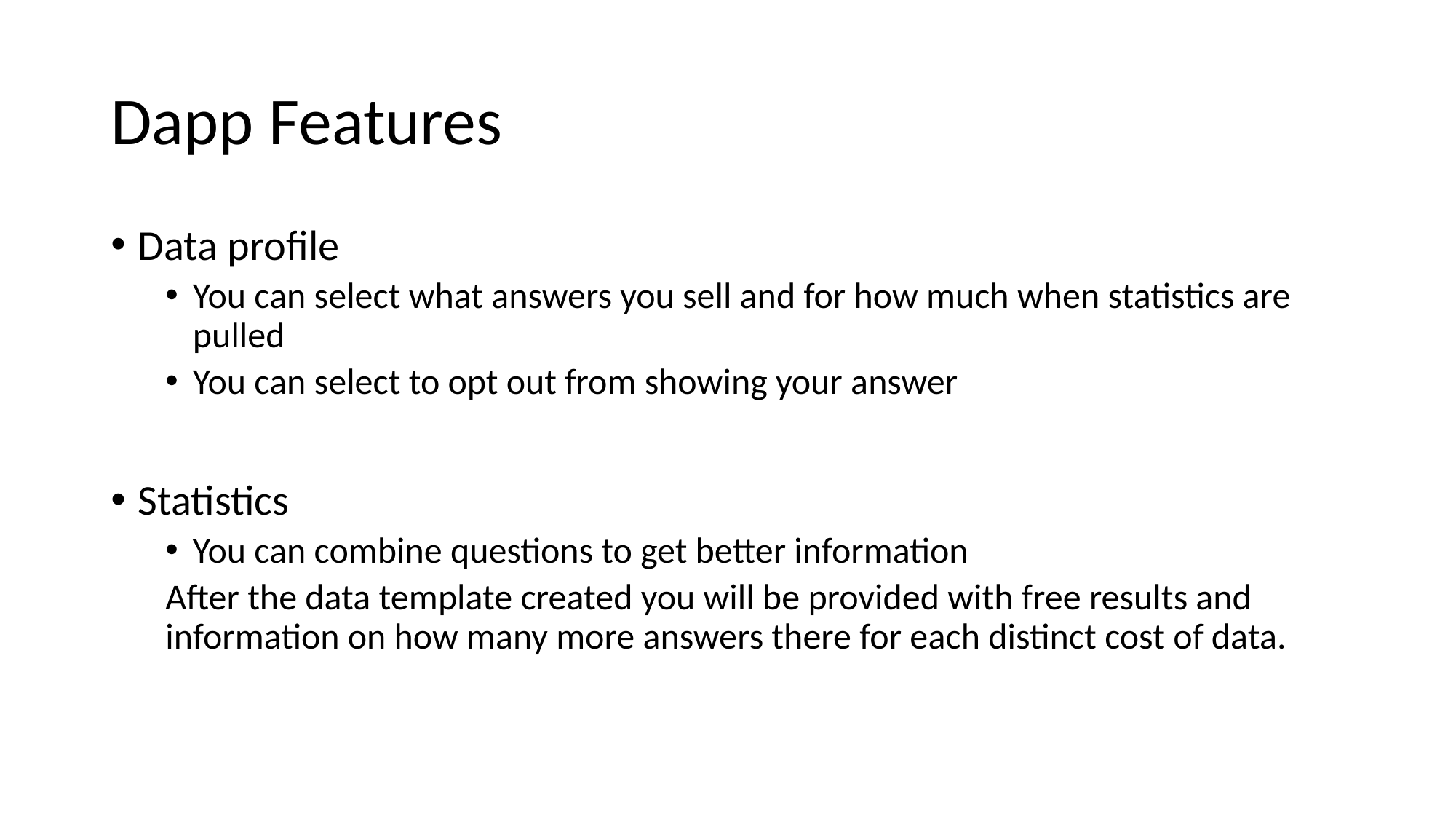

# Dapp Features
Data profile
You can select what answers you sell and for how much when statistics are pulled
You can select to opt out from showing your answer

Statistics
You can combine questions to get better information
After the data template created you will be provided with free results and information on how many more answers there for each distinct cost of data.